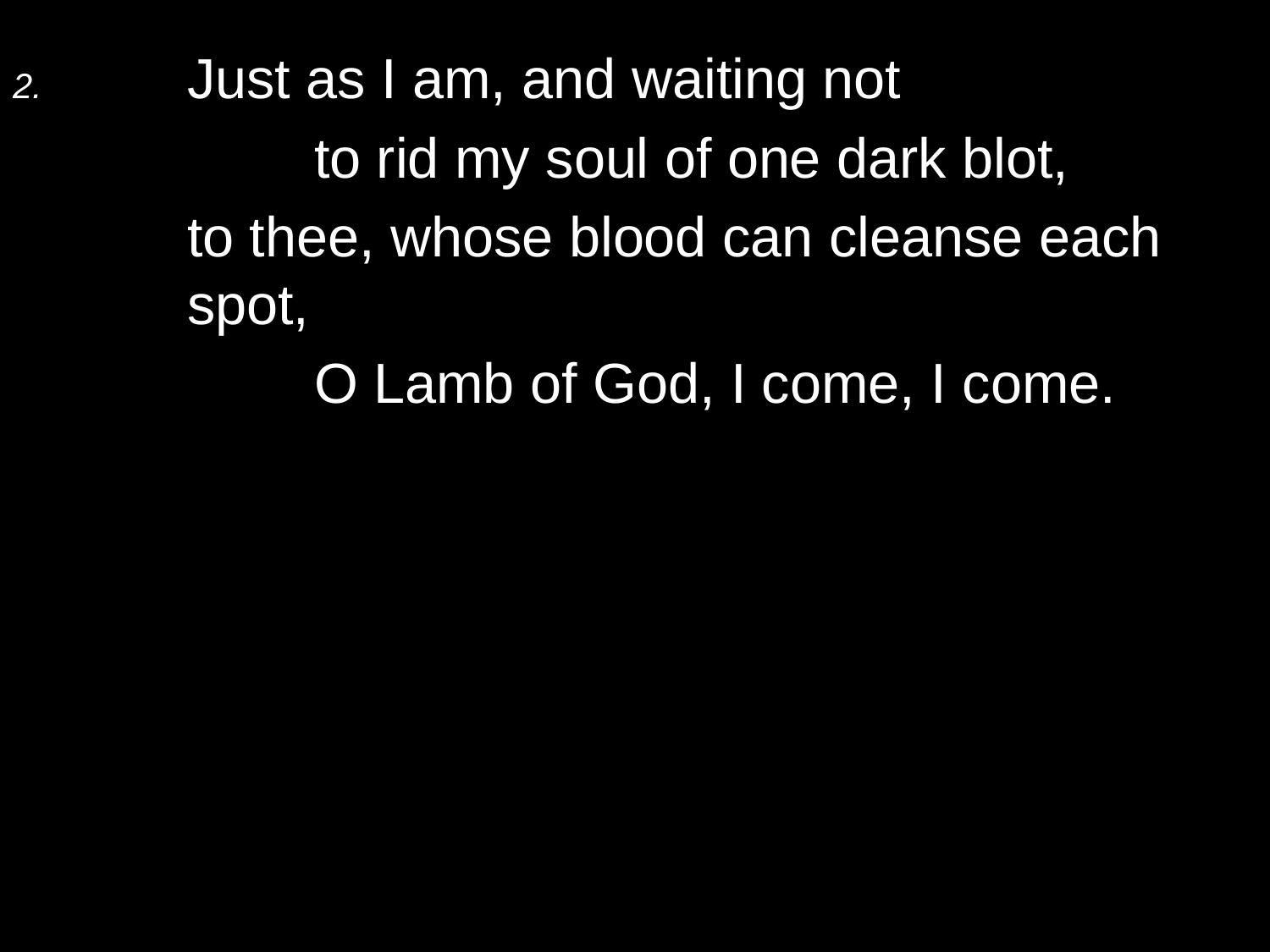

2.	Just as I am, and waiting not
		to rid my soul of one dark blot,
	to thee, whose blood can cleanse each spot,
		O Lamb of God, I come, I come.